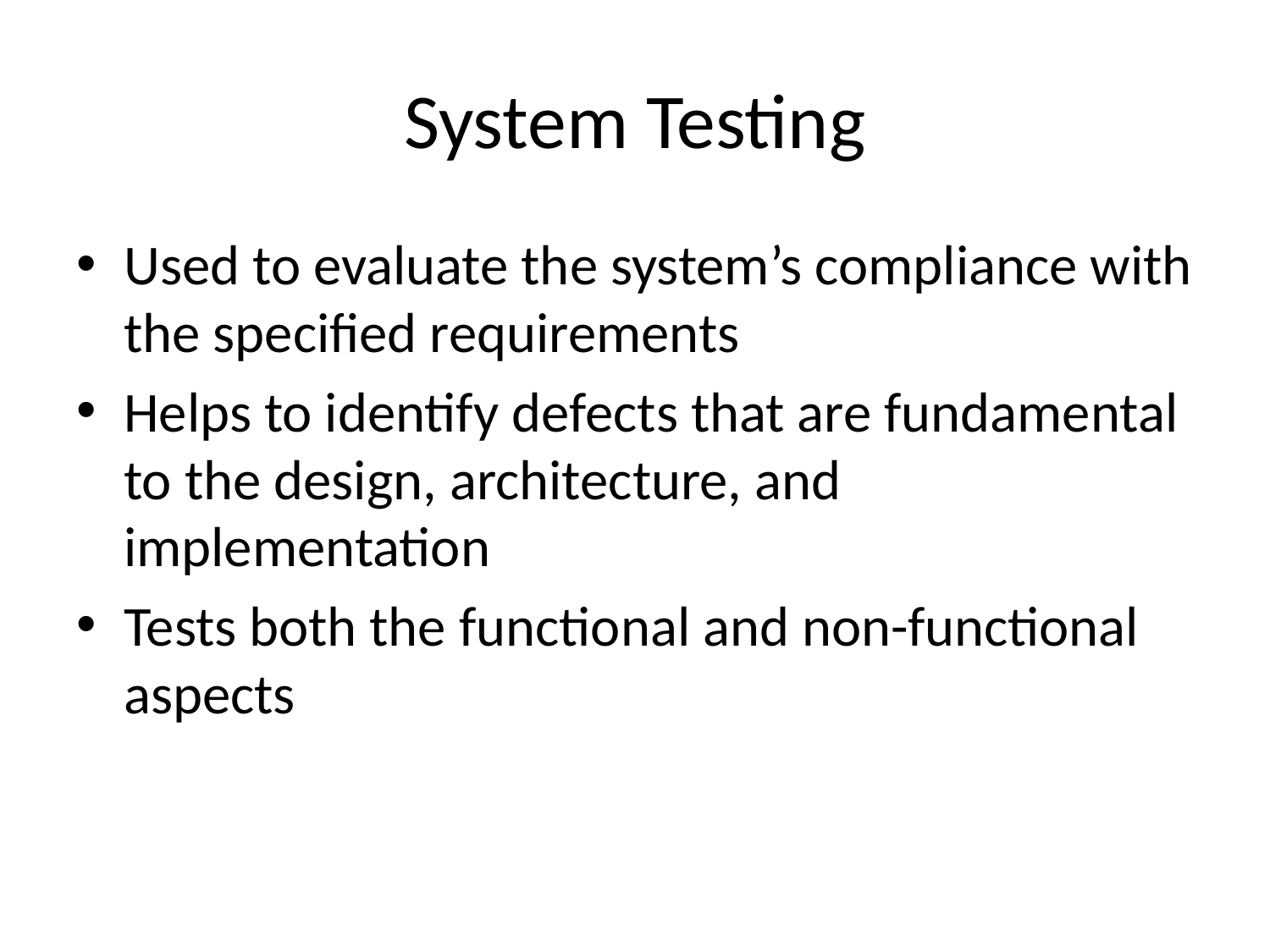

# System Testing
Used to evaluate the system’s compliance with the specified requirements
Helps to identify defects that are fundamental to the design, architecture, and implementation
Tests both the functional and non-functional aspects